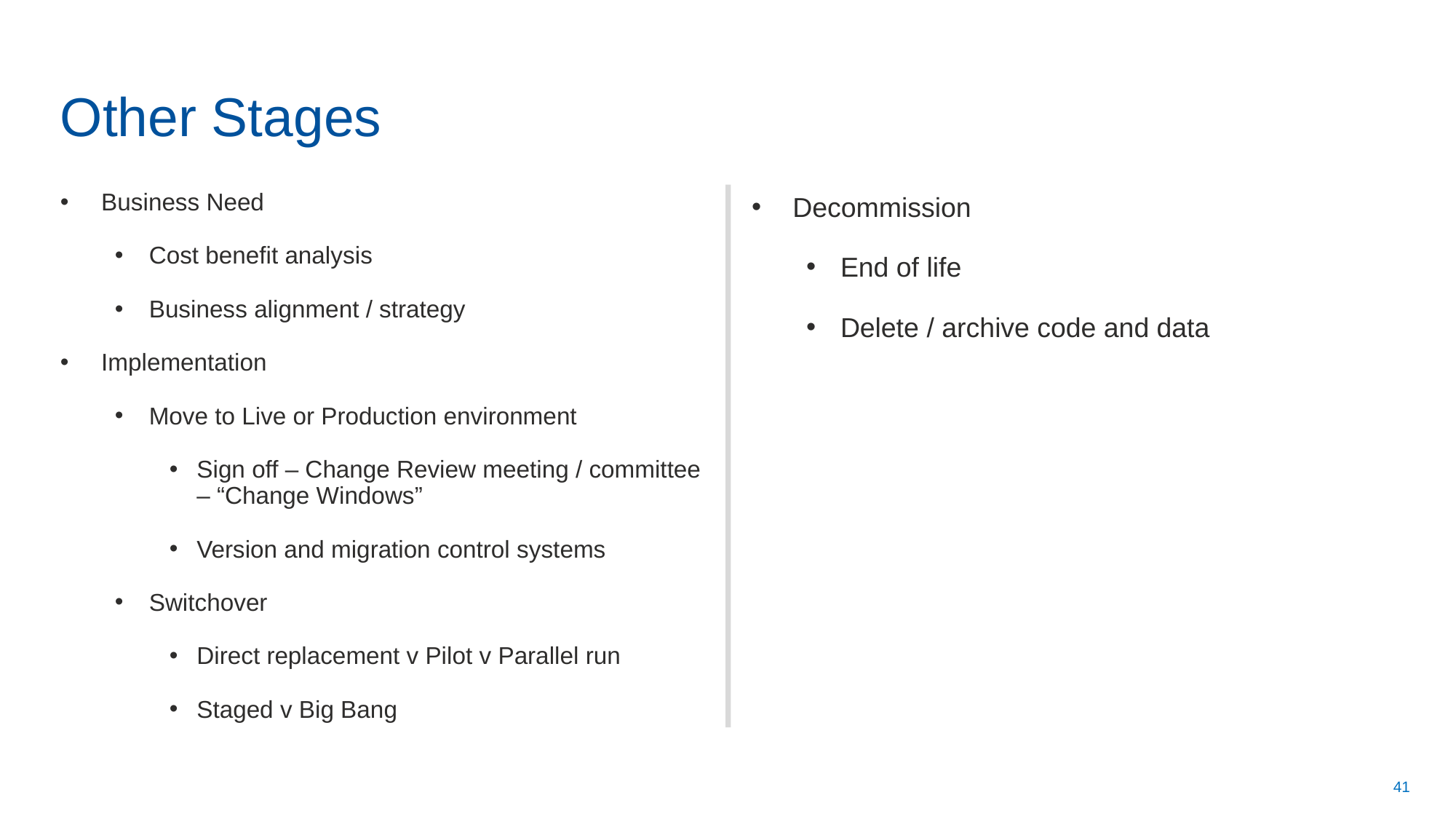

# Other Stages
Business Need
Cost benefit analysis
Business alignment / strategy
Implementation
Move to Live or Production environment
Sign off – Change Review meeting / committee – “Change Windows”
Version and migration control systems
Switchover
Direct replacement v Pilot v Parallel run
Staged v Big Bang
Decommission
End of life
Delete / archive code and data